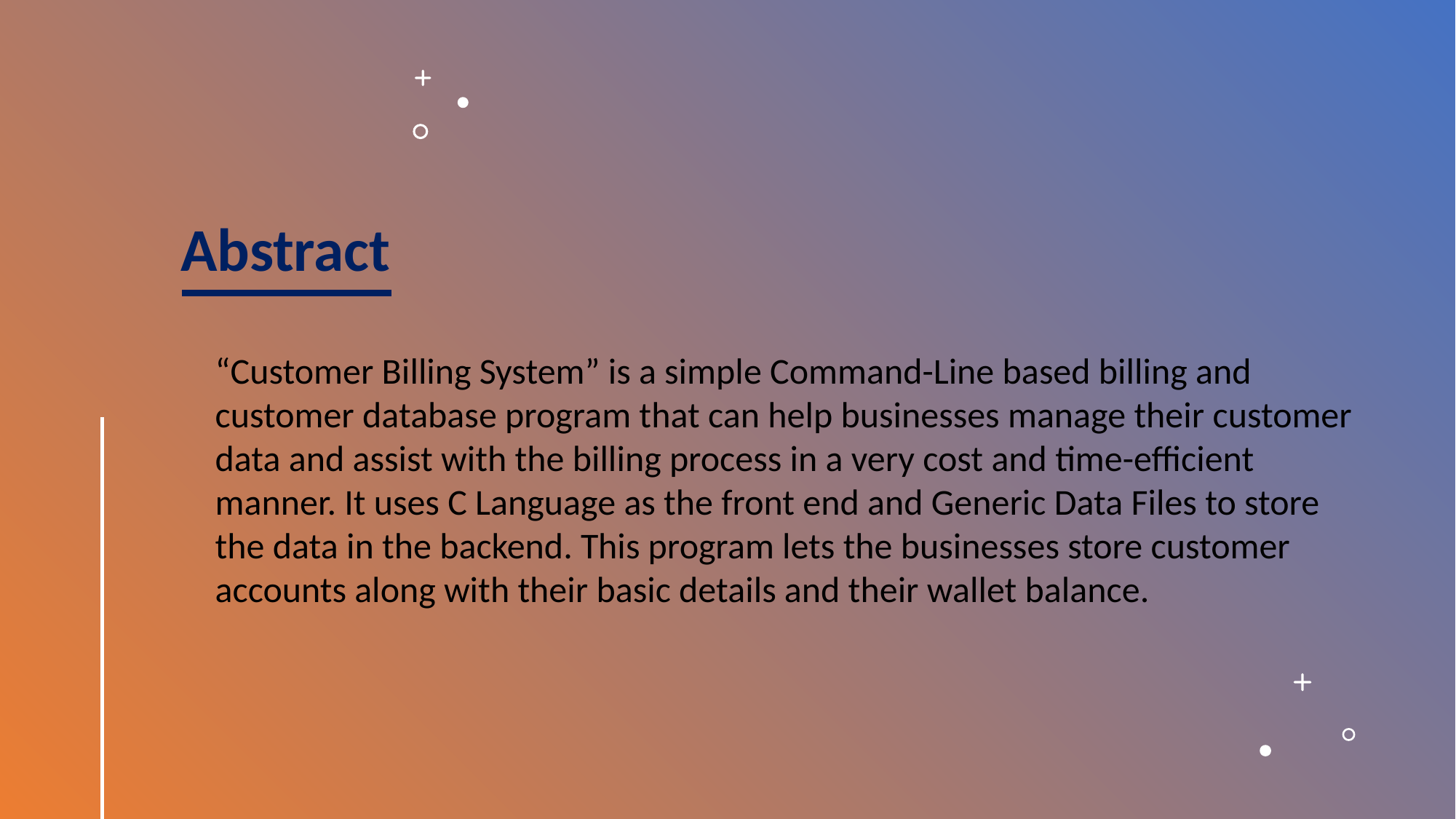

Abstract
“Customer Billing System” is a simple Command-Line based billing and customer database program that can help businesses manage their customer data and assist with the billing process in a very cost and time-efficient manner. It uses C Language as the front end and Generic Data Files to store the data in the backend. This program lets the businesses store customer accounts along with their basic details and their wallet balance.